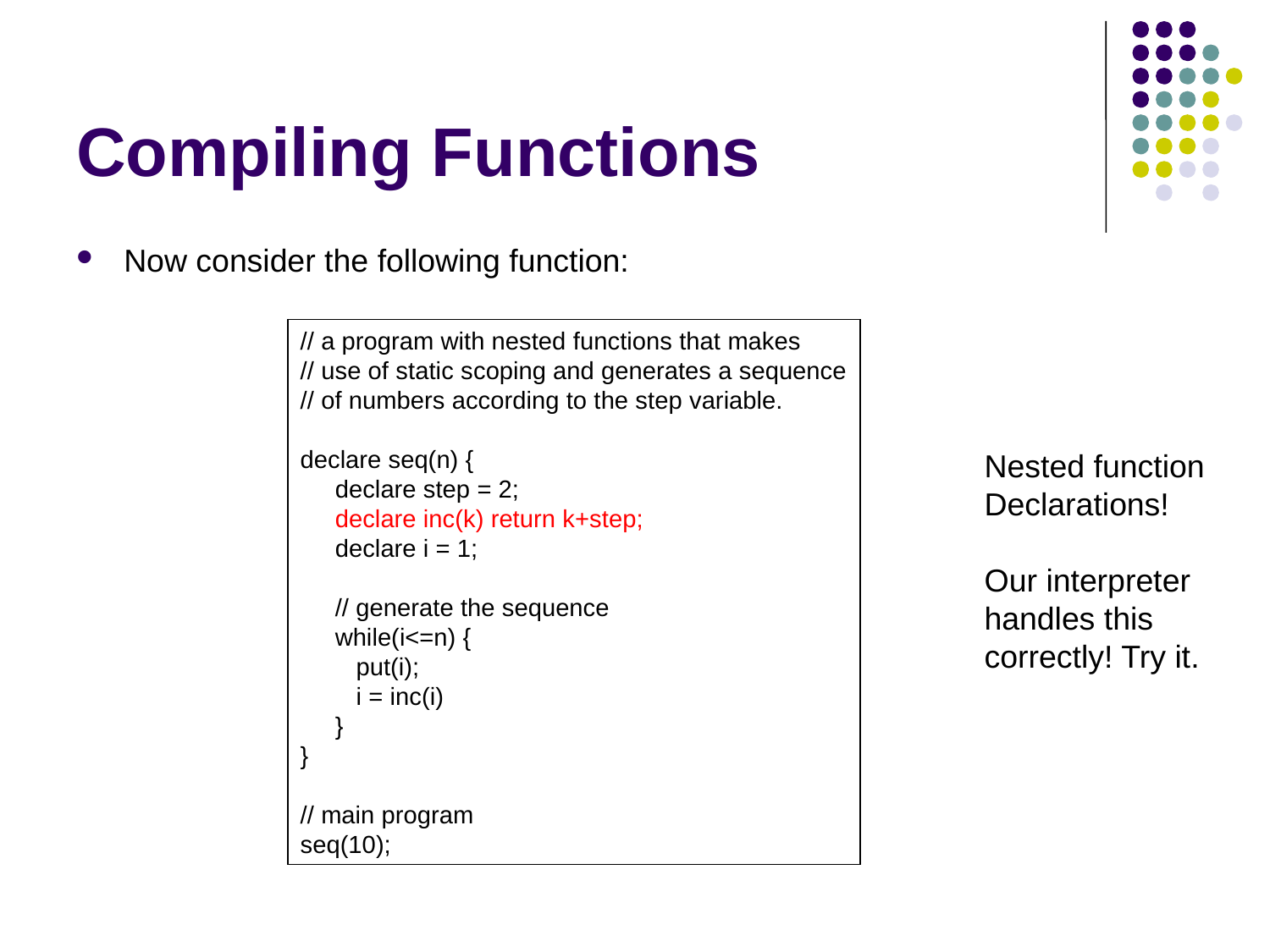

# Compiling Functions
Now consider the following function:

// a program with nested functions that makes
// use of static scoping and generates a sequence
// of numbers according to the step variable.

declare seq(n) {
     declare step = 2;
     declare inc(k) return k+step;
     declare i = 1;

     // generate the sequence
     while(i<=n) {
        put(i);
        i = inc(i)
     }
}

// main program
seq(10);
Nested function
Declarations!

Our interpreter
handles this
correctly! Try it.